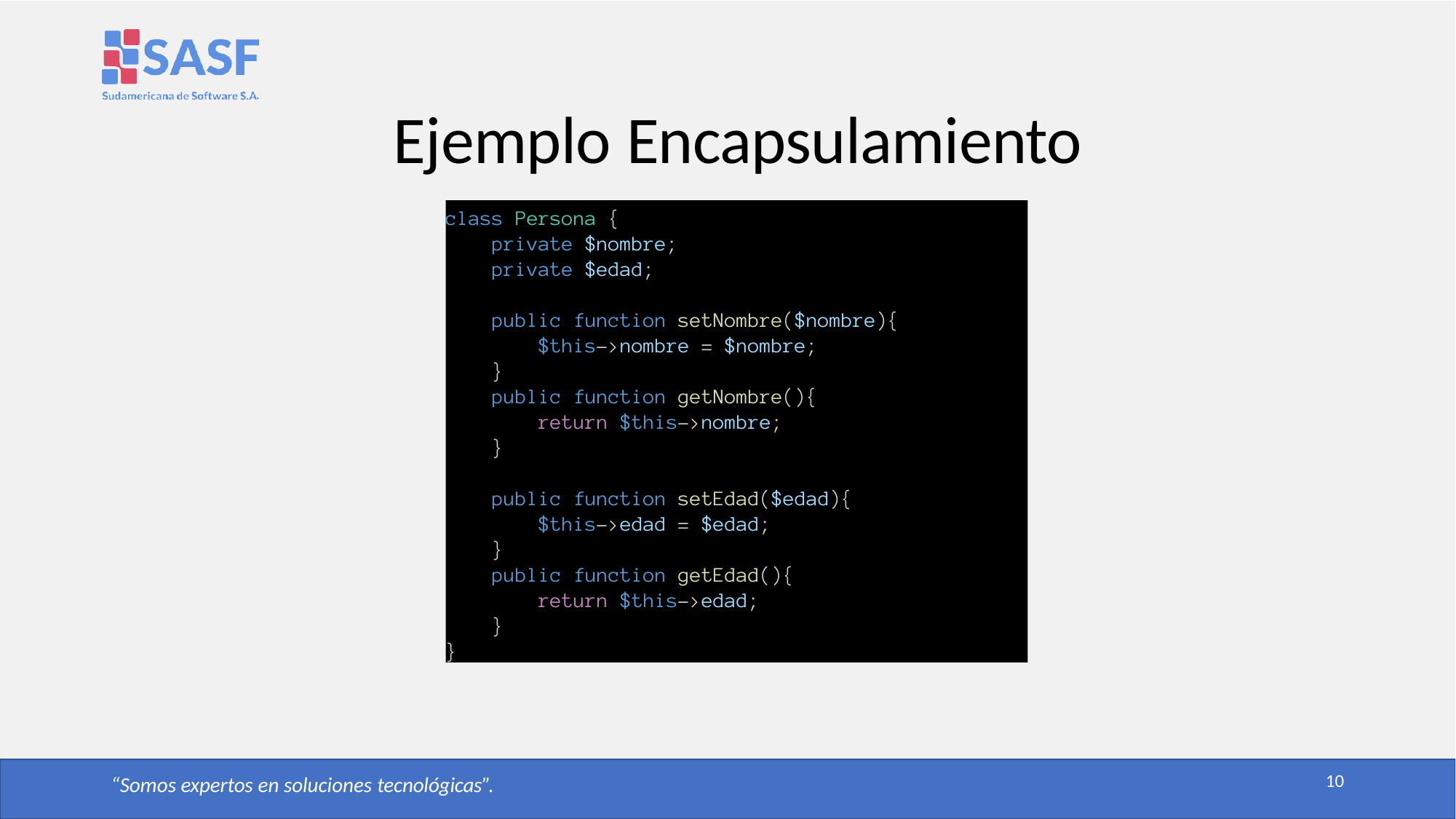

Ejemplo Encapsulamiento
class Persona {
    private $nombre;
    private $edad;
    public function setNombre($nombre){
        $this->nombre = $nombre;
    }
    public function getNombre(){
        return $this->nombre;
    }
    public function setEdad($edad){
        $this->edad = $edad;
    }
    public function getEdad(){
        return $this->edad;
    }
}
10
“Somos expertos en soluciones tecnológicas”.